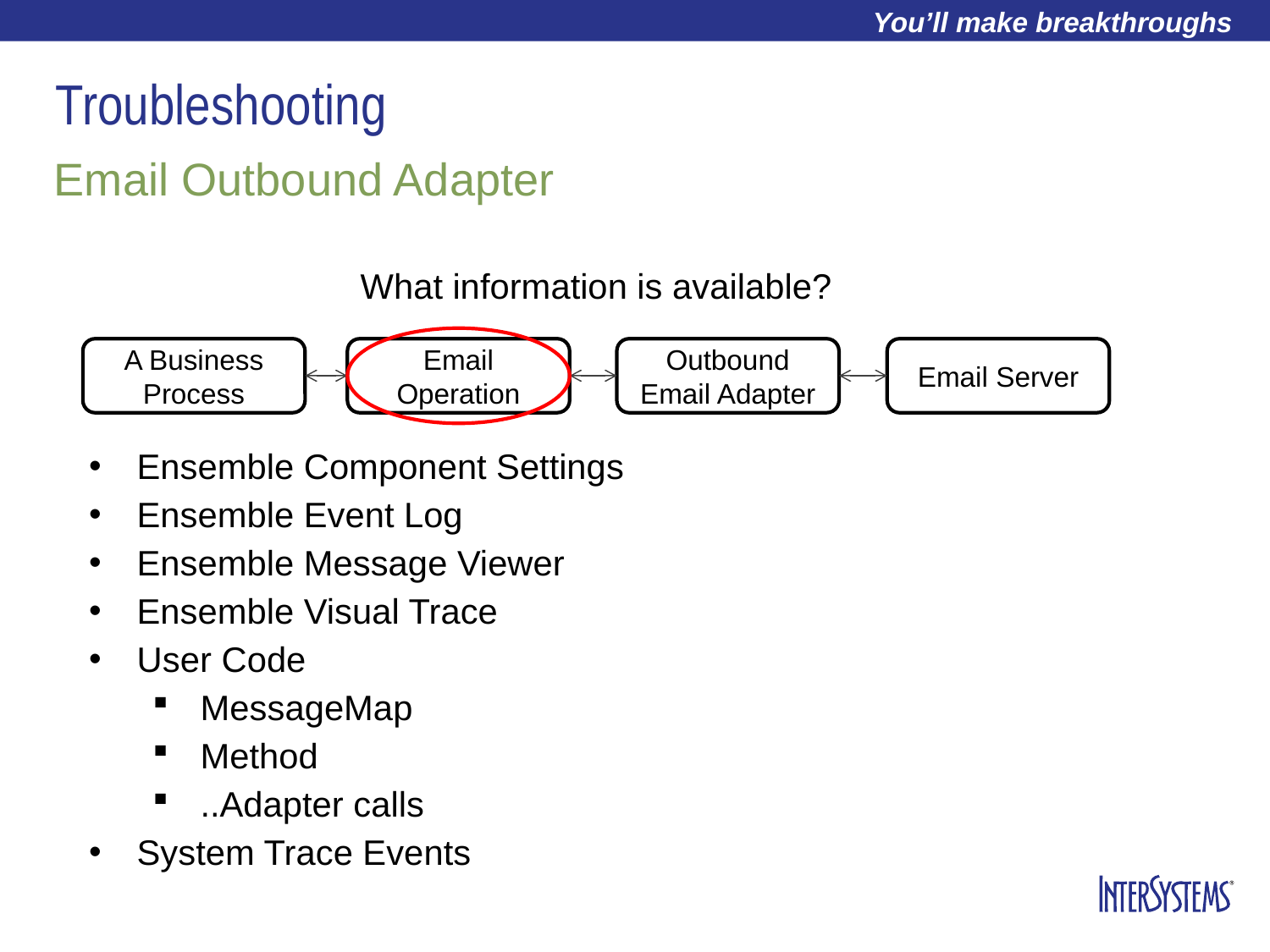

# Troubleshooting
Email Outbound Adapter
What information is available?

A Business Process
Email Operation
Outbound Email Adapter
Email Server
Ensemble Component Settings
Ensemble Event Log
Ensemble Message Viewer
Ensemble Visual Trace
User Code
MessageMap
Method
..Adapter calls
System Trace Events